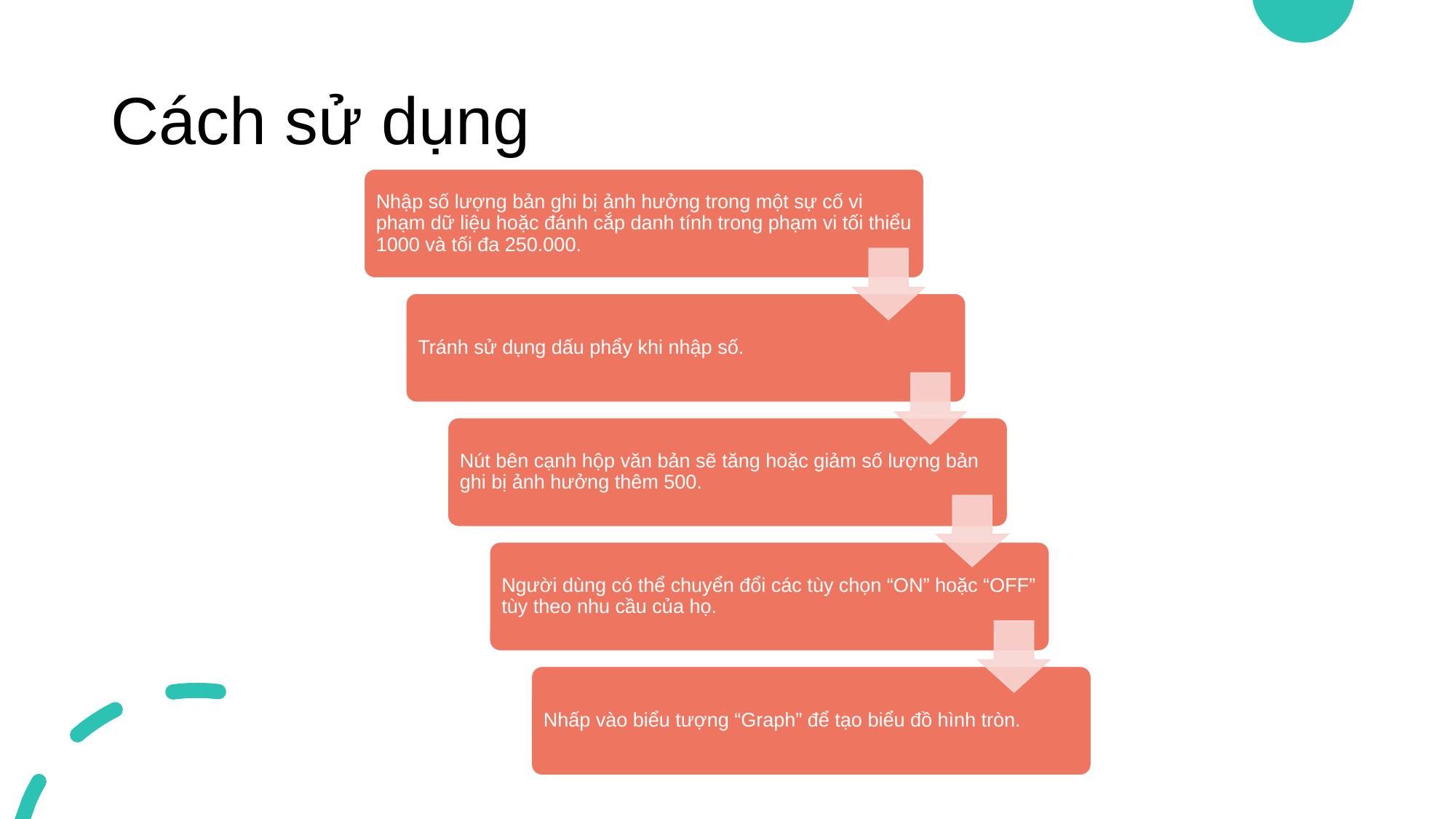

# Cách sử dụng
Nhập số lượng bản ghi bị ảnh hưởng trong một sự cố vi phạm dữ liệu hoặc đánh cắp danh tính trong phạm vi tối thiểu 1000 và tối đa 250.000.
Tránh sử dụng dấu phẩy khi nhập số.
Nút bên cạnh hộp văn bản sẽ tăng hoặc giảm số lượng bản ghi bị ảnh hưởng thêm 500.
Người dùng có thể chuyển đổi các tùy chọn “ON” hoặc “OFF” tùy theo nhu cầu của họ.
Nhấp vào biểu tượng “Graph” để tạo biểu đồ hình tròn.